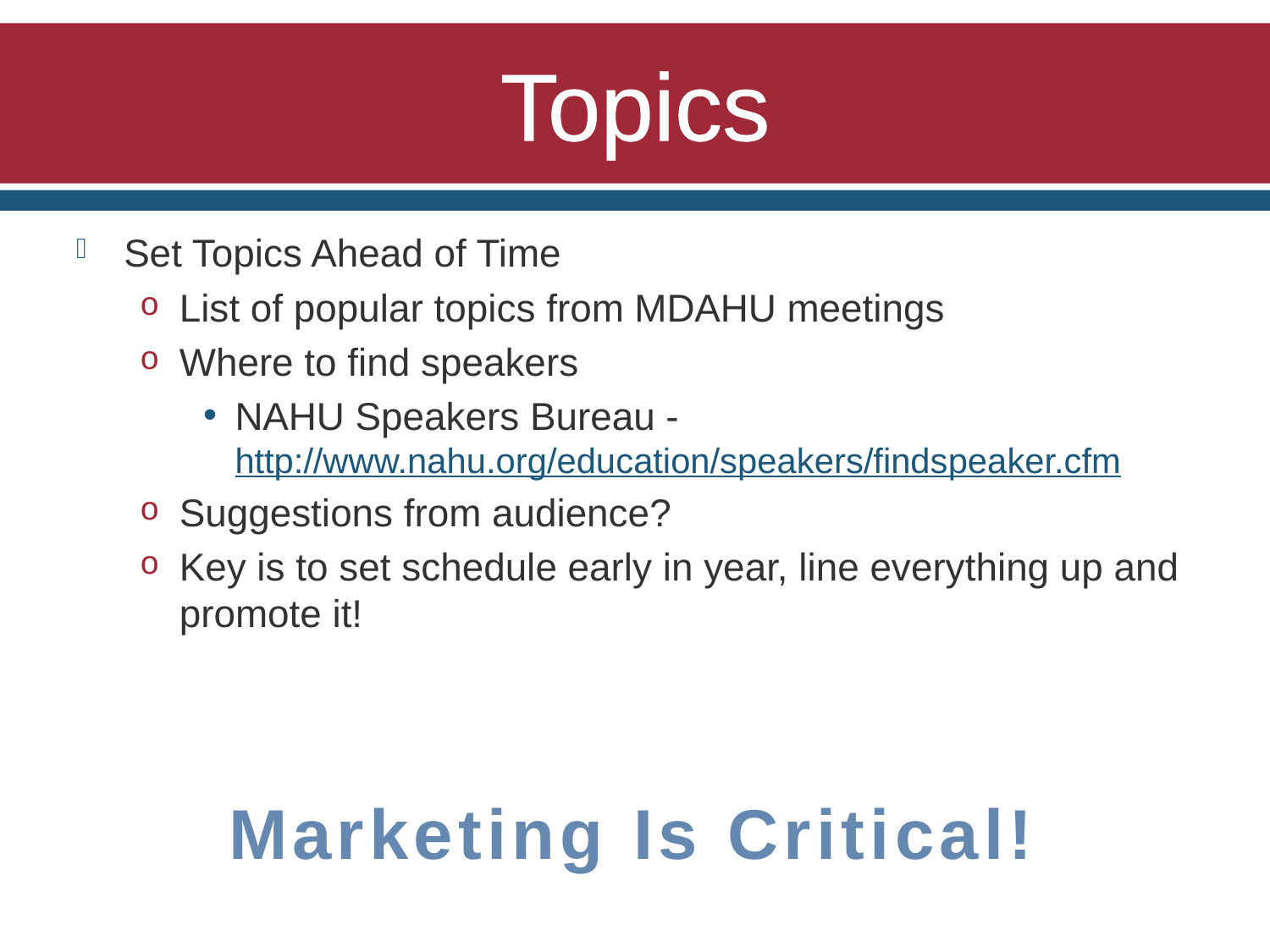

# Topics
Set Topics Ahead of Time
List of popular topics from MDAHU meetings
Where to find speakers
NAHU Speakers Bureau - http://www.nahu.org/education/speakers/findspeaker.cfm
Suggestions from audience?
Key is to set schedule early in year, line everything up and promote it!

Marketing Is Critical!